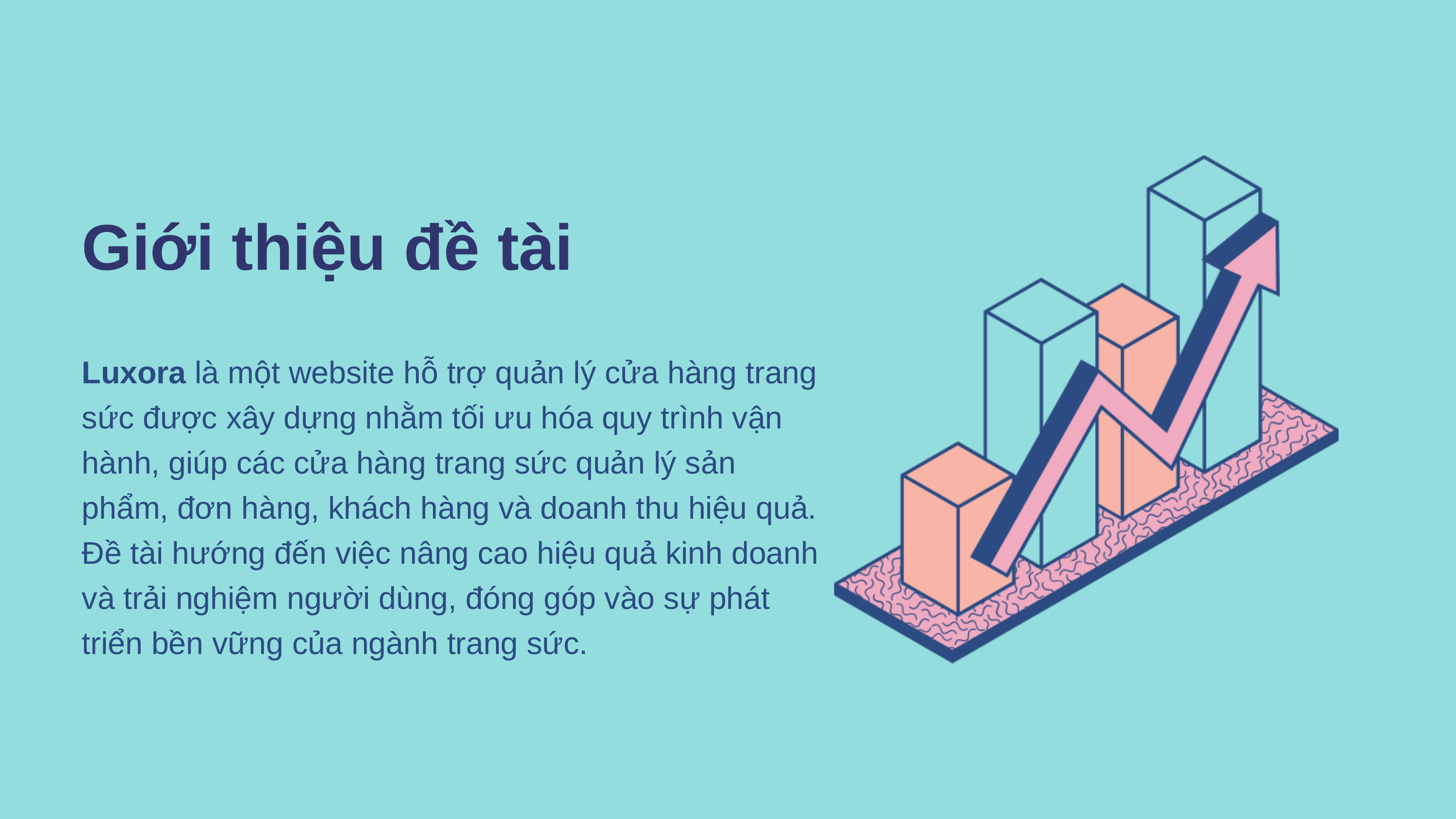

Giới thiệu đề tài
Luxora là một website hỗ trợ quản lý cửa hàng trang sức được xây dựng nhằm tối ưu hóa quy trình vận hành, giúp các cửa hàng trang sức quản lý sản phẩm, đơn hàng, khách hàng và doanh thu hiệu quả.
Đề tài hướng đến việc nâng cao hiệu quả kinh doanh và trải nghiệm người dùng, đóng góp vào sự phát triển bền vững của ngành trang sức.